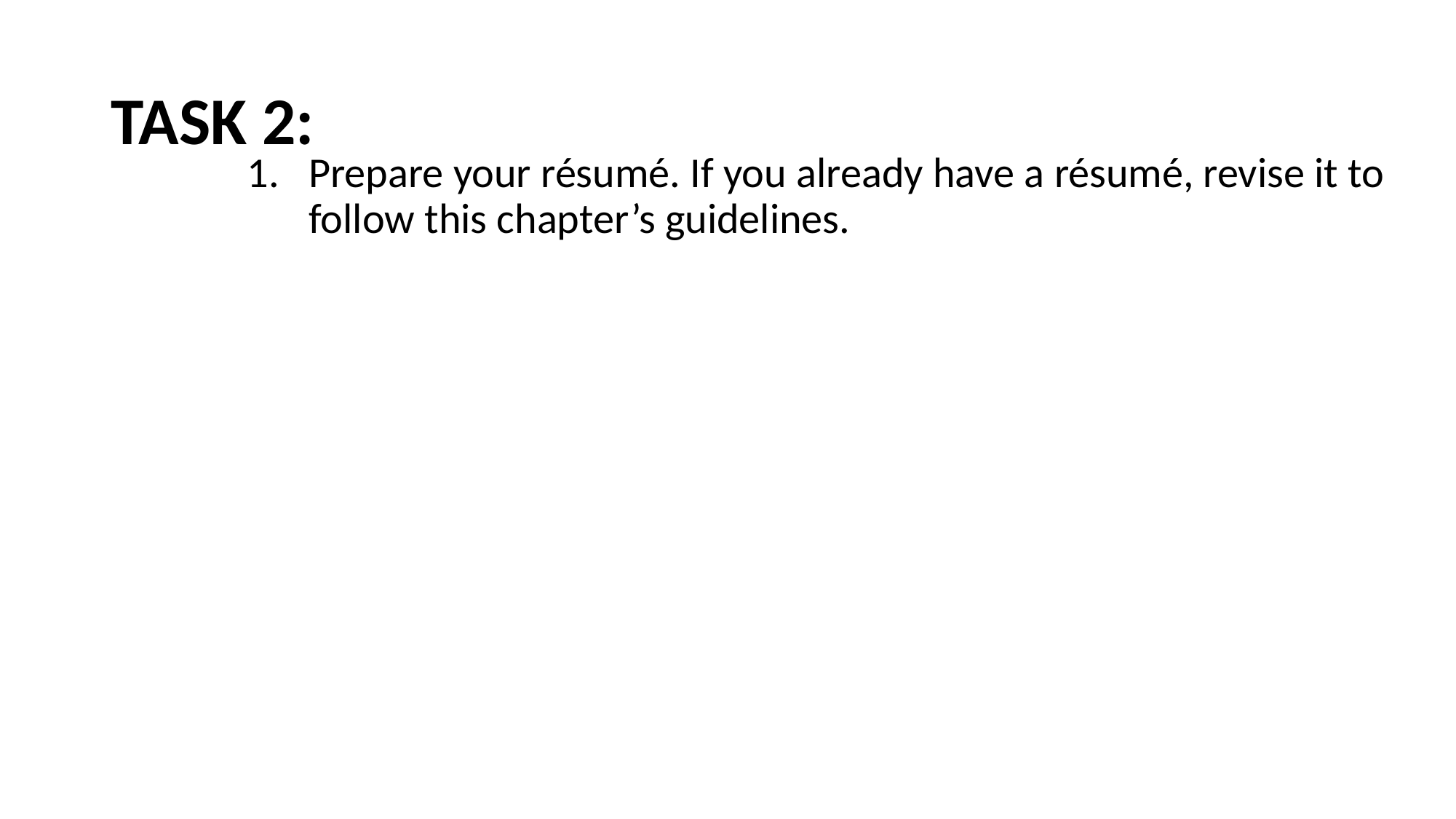

# TASK 2:
Prepare your résumé. If you already have a résumé, revise it to follow this chapter’s guidelines.